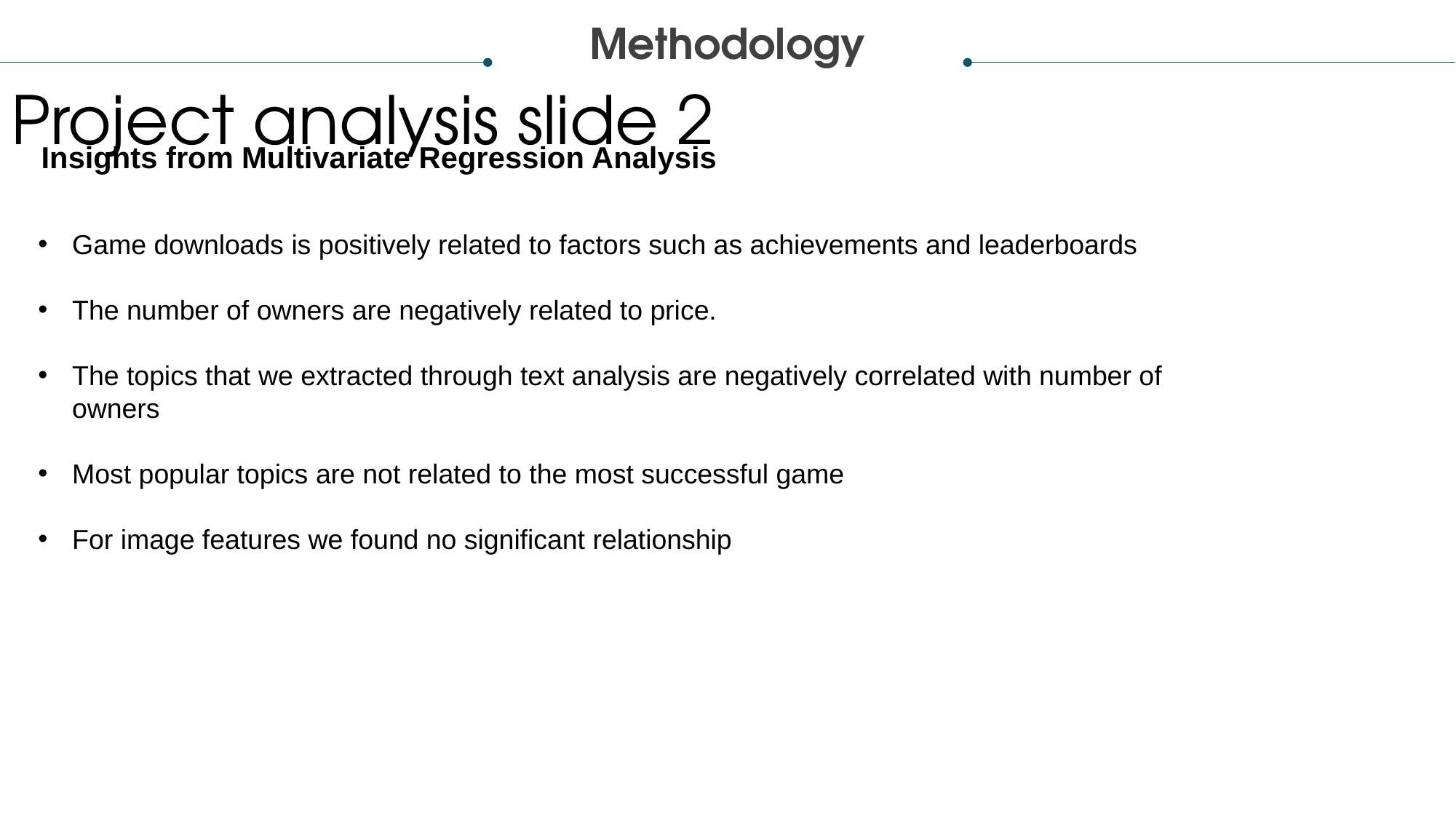

Methodology
Project analysis slide 2
Insights from Multivariate Regression Analysis
Game downloads is positively related to factors such as achievements and leaderboards

The number of owners are negatively related to price.

The topics that we extracted through text analysis are negatively correlated with number of owners

Most popular topics are not related to the most successful game

For image features we found no significant relationship